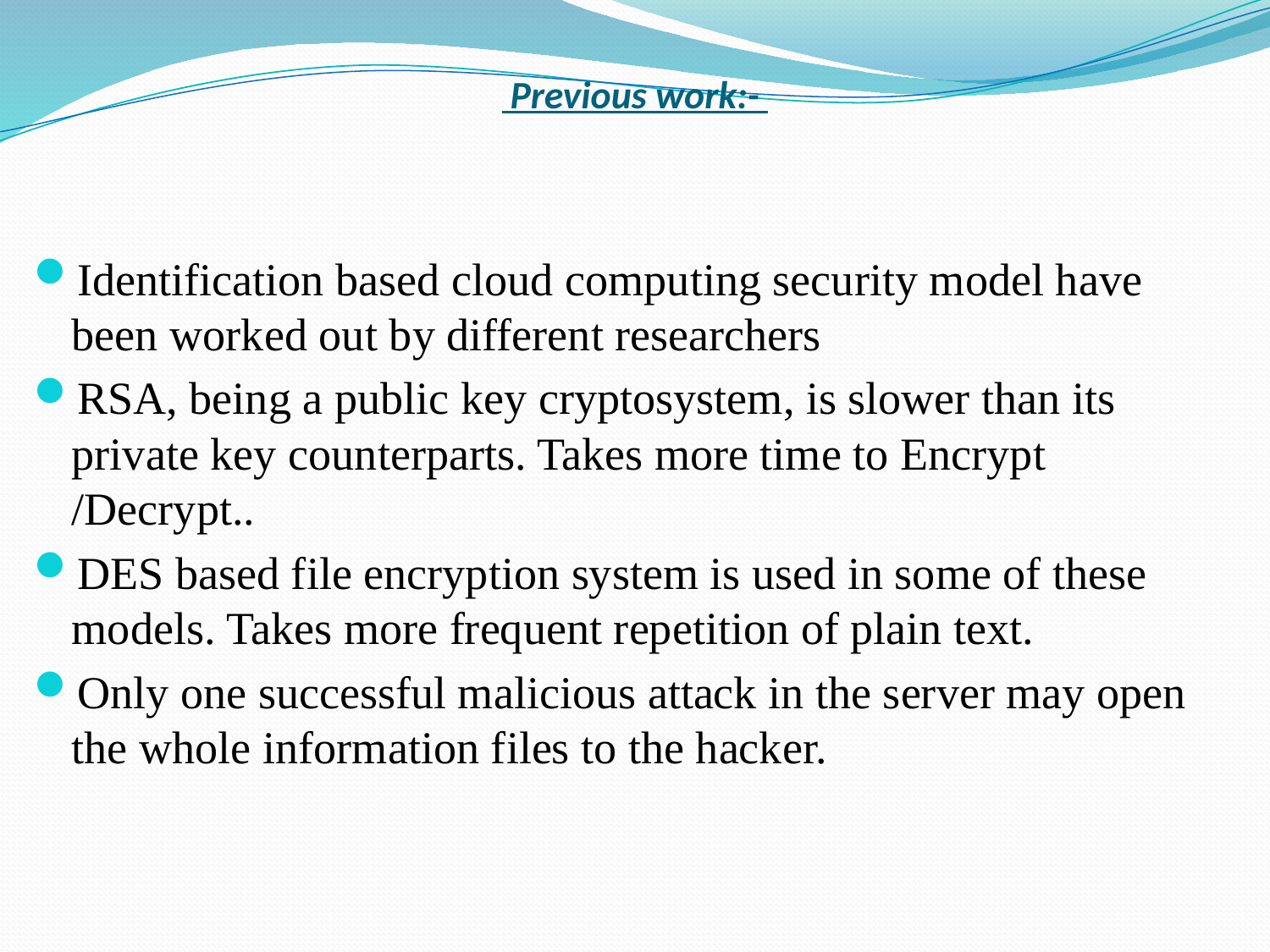

# Previous work:-
Identification based cloud computing security model have been worked out by different researchers
RSA, being a public key cryptosystem, is slower than its private key counterparts. Takes more time to Encrypt /Decrypt..
DES based file encryption system is used in some of these models. Takes more frequent repetition of plain text.
Only one successful malicious attack in the server may open the whole information files to the hacker.